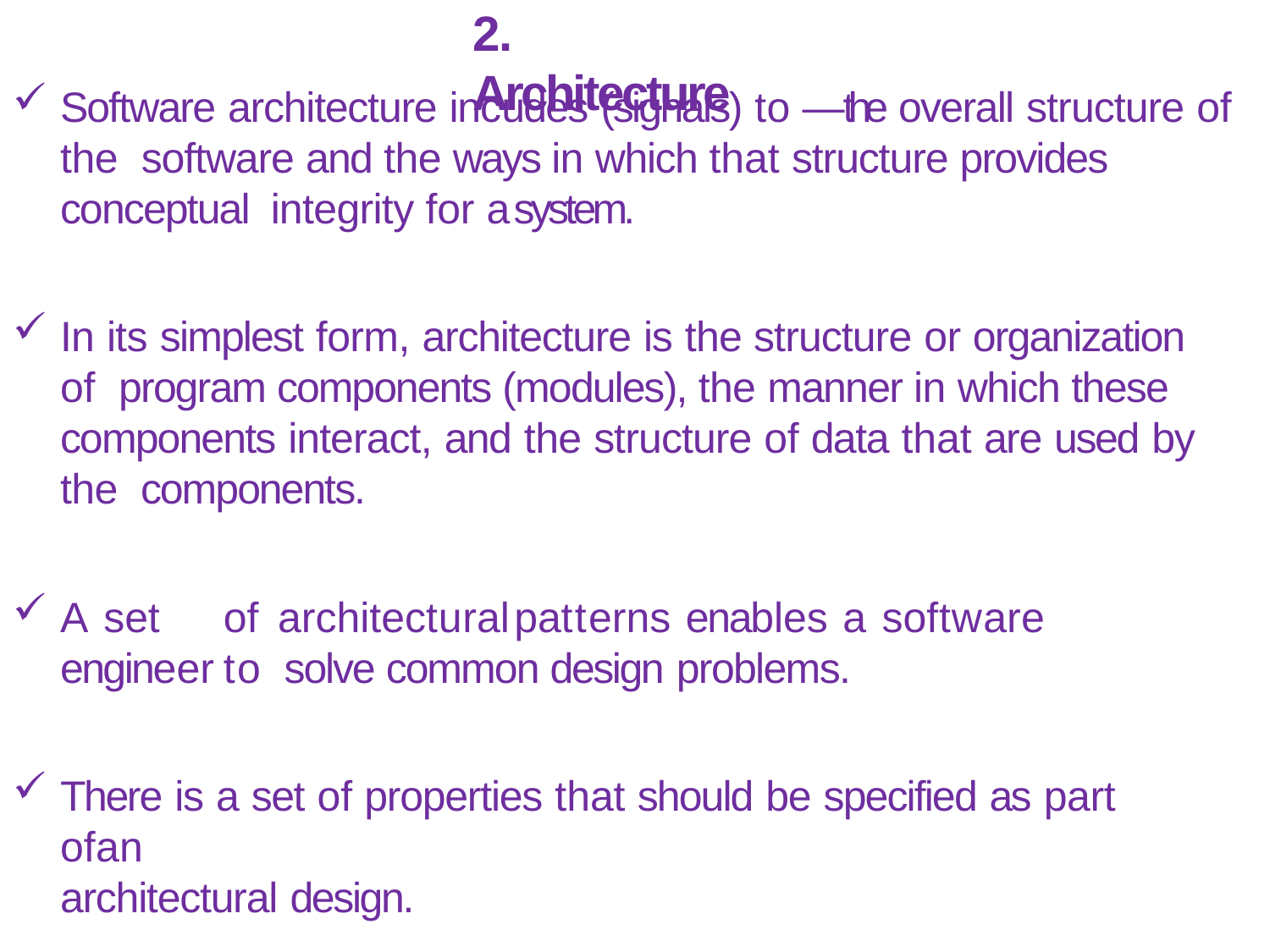

# 2.	Architecture
Software architecture incudes (signals) to ― the  overall structure of the  software and the ways in which that structure provides conceptual  integrity for a system.

In its simplest form, architecture is the structure or organization of  program components (modules), the manner in which these  components interact, and the structure of data that are used by the  components.

A set	of	architectural	patterns enables a software engineer	to  solve common design problems.

There is a set of properties that should be specified as part ofan
architectural design.